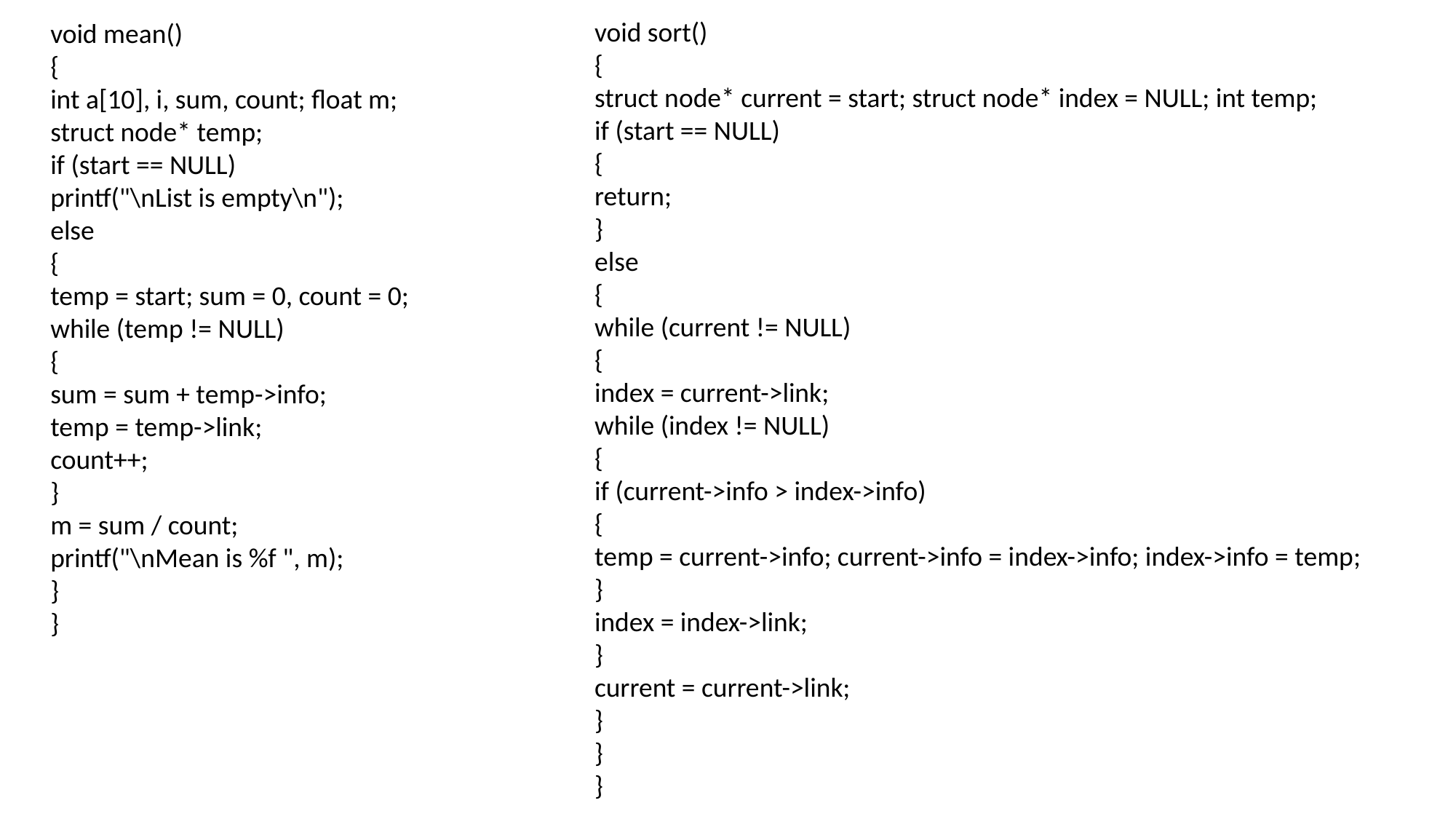

void sort()
{
struct node* current = start; struct node* index = NULL; int temp;
if (start == NULL)
{
return;
}
else
{
while (current != NULL)
{
index = current->link;
while (index != NULL)
{
if (current->info > index->info)
{
temp = current->info; current->info = index->info; index->info = temp;
}
index = index->link;
}
current = current->link;
}
}
}
void mean()
{
int a[10], i, sum, count; float m;
struct node* temp;
if (start == NULL)
printf("\nList is empty\n");
else
{
temp = start; sum = 0, count = 0;
while (temp != NULL)
{
sum = sum + temp->info;
temp = temp->link;
count++;
}
m = sum / count;
printf("\nMean is %f ", m);
}
}